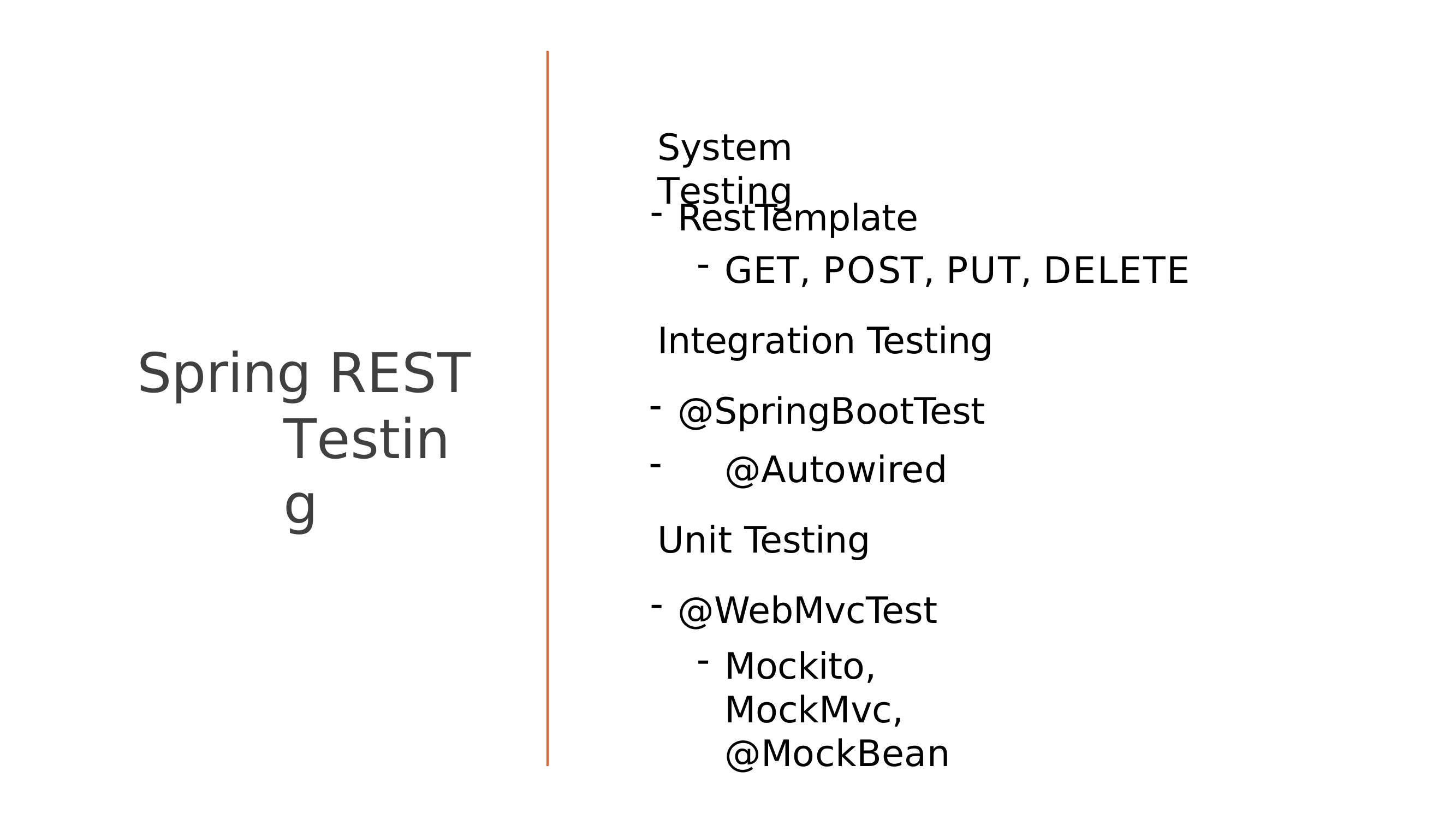

# System Testing
RestTemplate
GET, POST, PUT, DELETE
Integration Testing
@SpringBootTest
@Autowired
Unit Testing
@WebMvcTest
Mockito, MockMvc, @MockBean
Spring REST
Testing
23